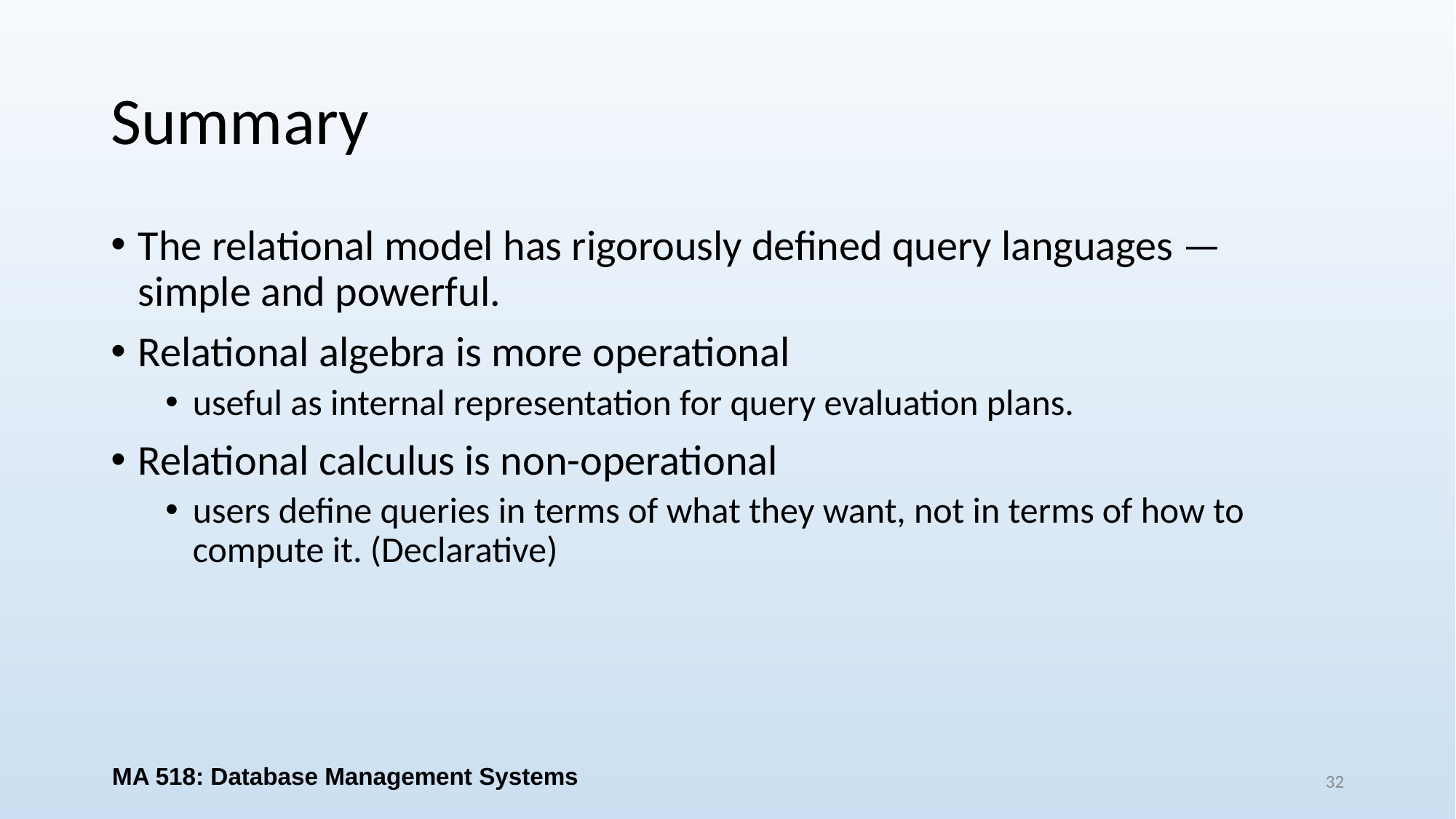

# Summary
The relational model has rigorously defined query languages — simple and powerful.
Relational algebra is more operational
useful as internal representation for query evaluation plans.
Relational calculus is non-operational
users define queries in terms of what they want, not in terms of how to compute it. (Declarative)
MA 518: Database Management Systems
32